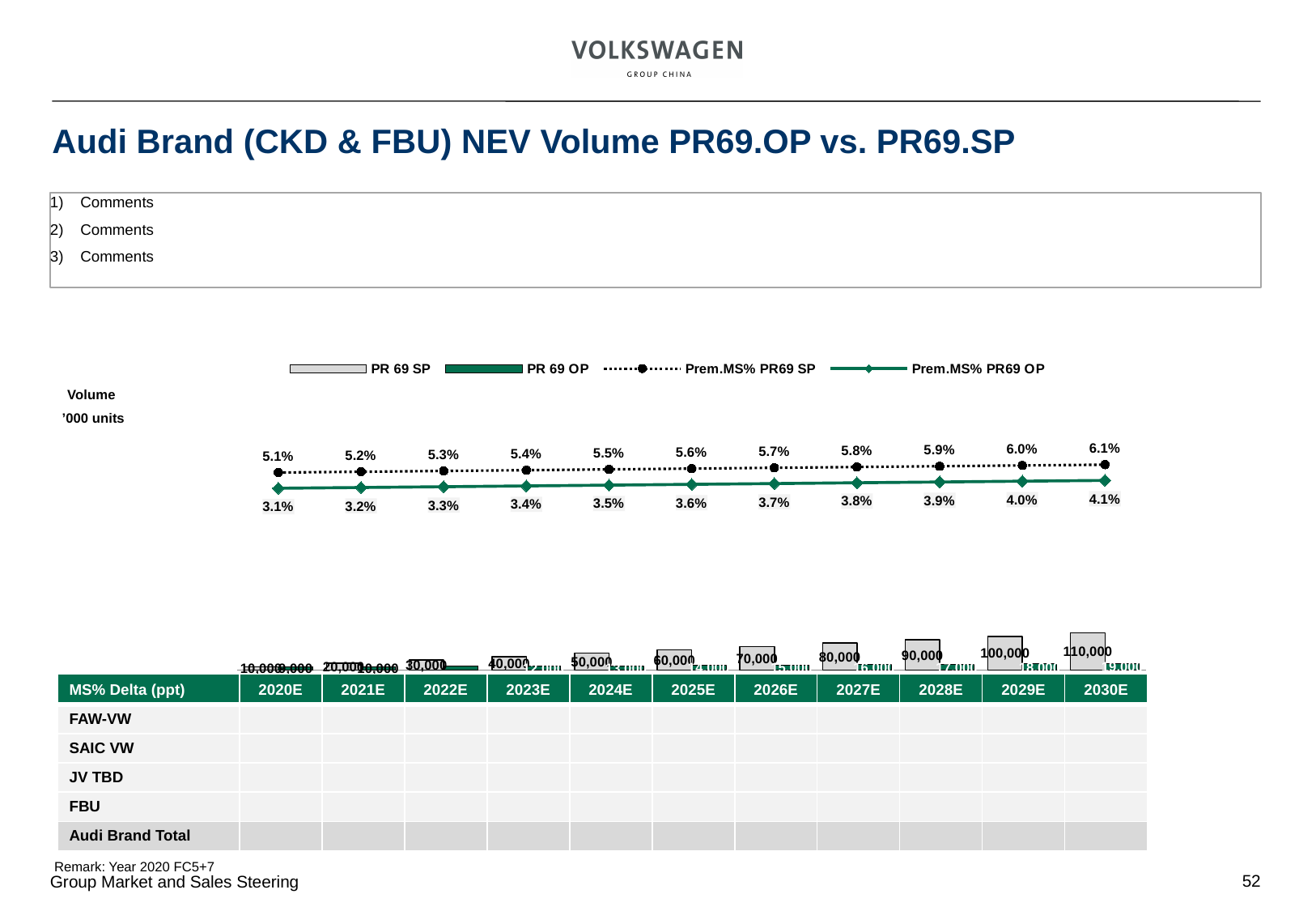

# Audi Brand (CKD & FBU) NEV Volume PR69.OP vs. PR69.SP
Comments
Comments
Comments

### Chart

| Category | PR 69 SP | PR 69 OP | Prem.MS% PR69 SP | Prem.MS% PR69 OP |
|---|---|---|---|---|
| 2020 | 10000.0 | 9000.0 | 0.051 | 0.031 |
| 2021 | 20000.0 | 10000.0 | 0.052 | 0.032 |
| 2022 | 30000.0 | 11000.0 | 0.053 | 0.033 |
| 2023 | 40000.0 | 12000.0 | 0.054 | 0.034 |
| 2024 | 50000.0 | 13000.0 | 0.055 | 0.035 |
| 2025 | 60000.0 | 14000.0 | 0.056 | 0.036 |
| 2026 | 70000.0 | 15000.0 | 0.057 | 0.037 |
| 2027 | 80000.0 | 16000.0 | 0.058 | 0.038 |
| 2028 | 90000.0 | 17000.0 | 0.059 | 0.039 |
| 2029 | 100000.0 | 18000.0 | 0.06 | 0.04 |
| 2030 | 110000.0 | 19000.0 | 0.061 | 0.041 |
Volume
’000 units
| MS% Delta (ppt) | 2020E | 2021E | 2022E | 2023E | 2024E | 2025E | 2026E | 2027E | 2028E | 2029E | 2030E |
| --- | --- | --- | --- | --- | --- | --- | --- | --- | --- | --- | --- |
| FAW-VW |  |  |  |  |  |  |  |  |  |  |  |
| SAIC VW |  |  |  |  |  |  |  |  |  |  |  |
| JV TBD |  |  |  |  |  |  |  |  |  |  |  |
| FBU |  |  |  |  |  |  |  |  |  |  |  |
| Audi Brand Total |  |  |  |  |  |  |  |  |  |  |  |
Remark: Year 2020 FC5+7
52
Group Market and Sales Steering